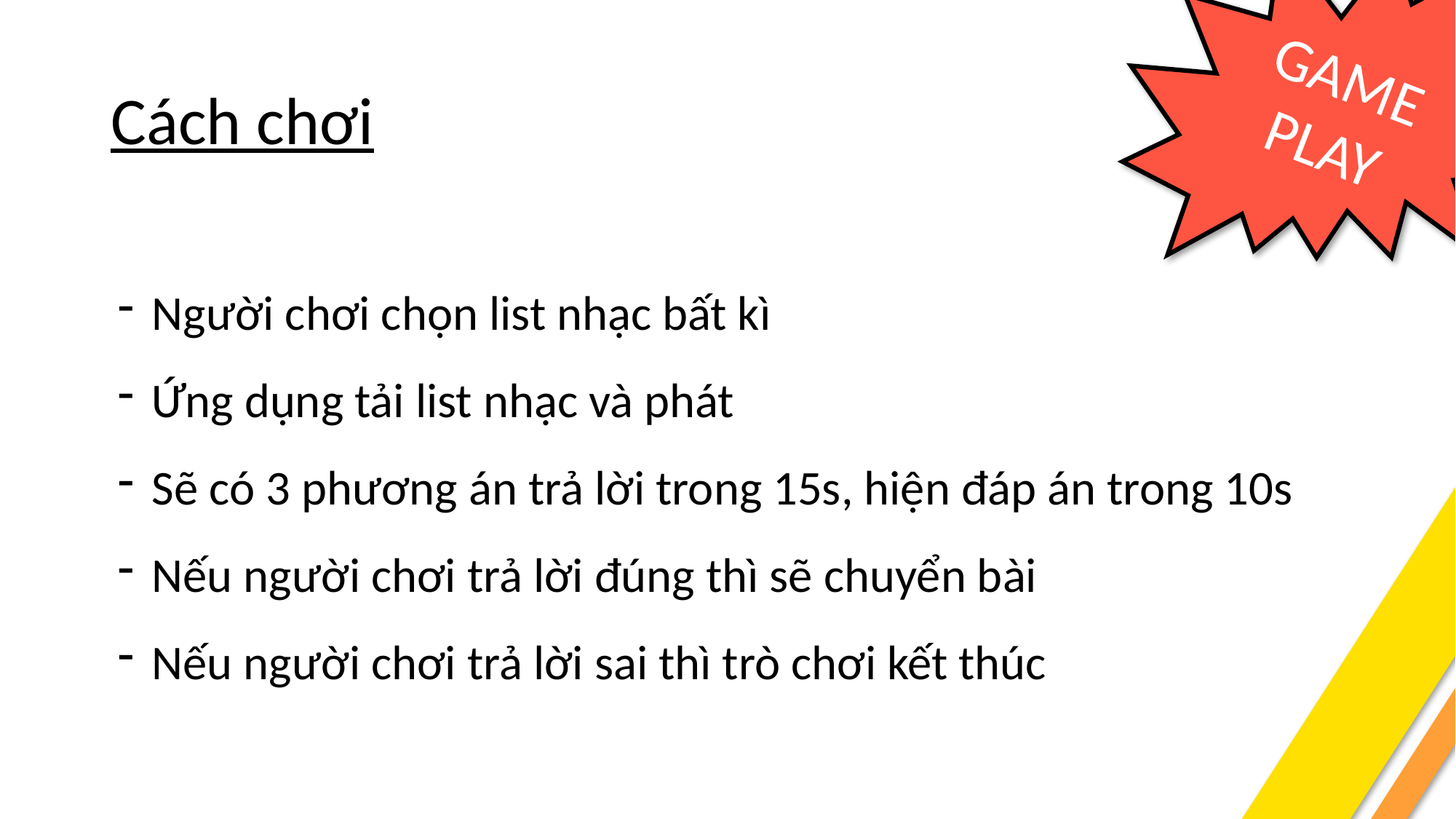

GAME
PLAY
# Cách chơi
Người chơi chọn list nhạc bất kì
Ứng dụng tải list nhạc và phát
Sẽ có 3 phương án trả lời trong 15s, hiện đáp án trong 10s
Nếu người chơi trả lời đúng thì sẽ chuyển bài
Nếu người chơi trả lời sai thì trò chơi kết thúc